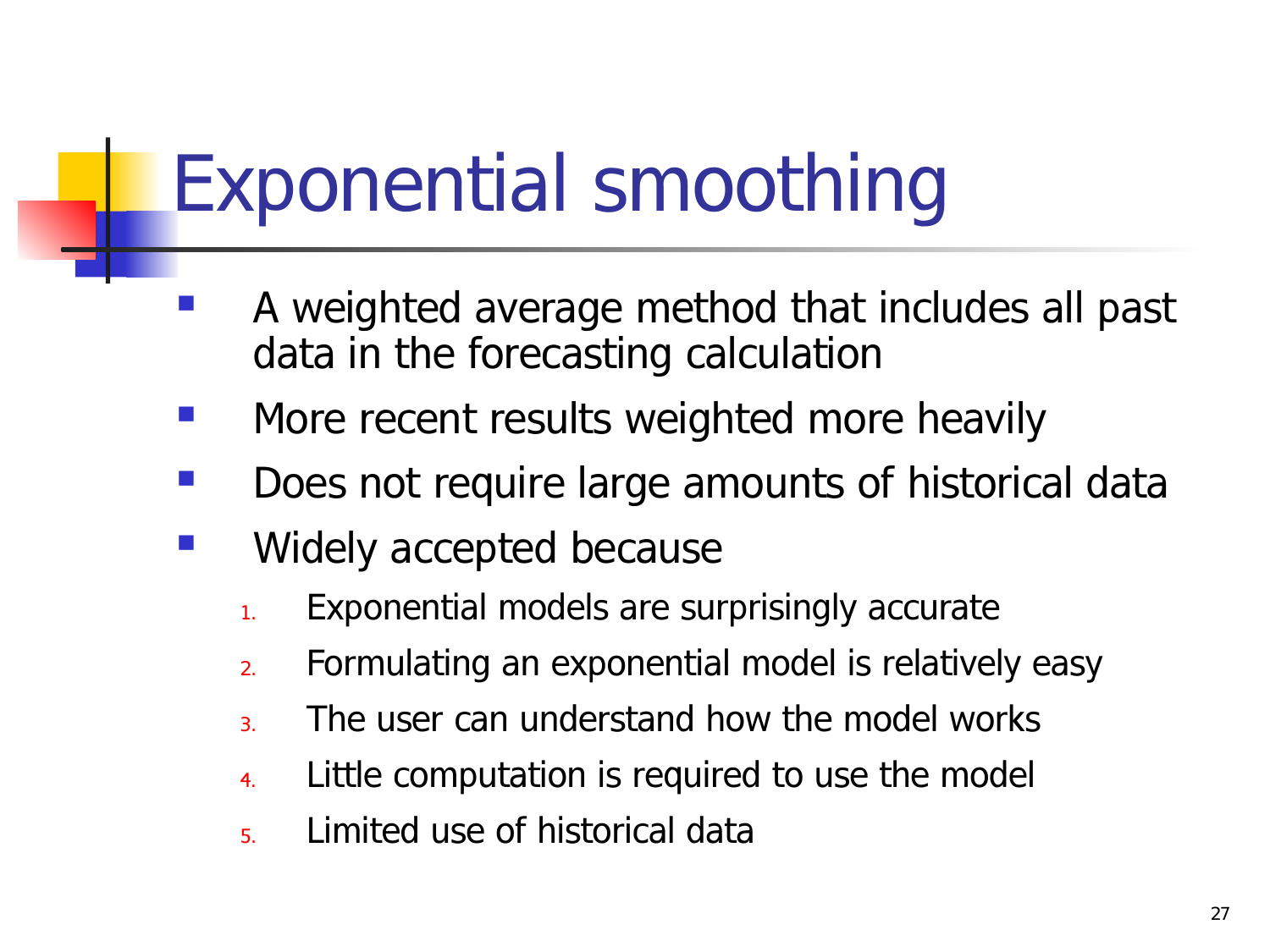

# Exponential smoothing
A weighted average method that includes all past data in the forecasting calculation
More recent results weighted more heavily
Does not require large amounts of historical data
Widely accepted because
Exponential models are surprisingly accurate
Formulating an exponential model is relatively easy
The user can understand how the model works
Little computation is required to use the model
Limited use of historical data
27